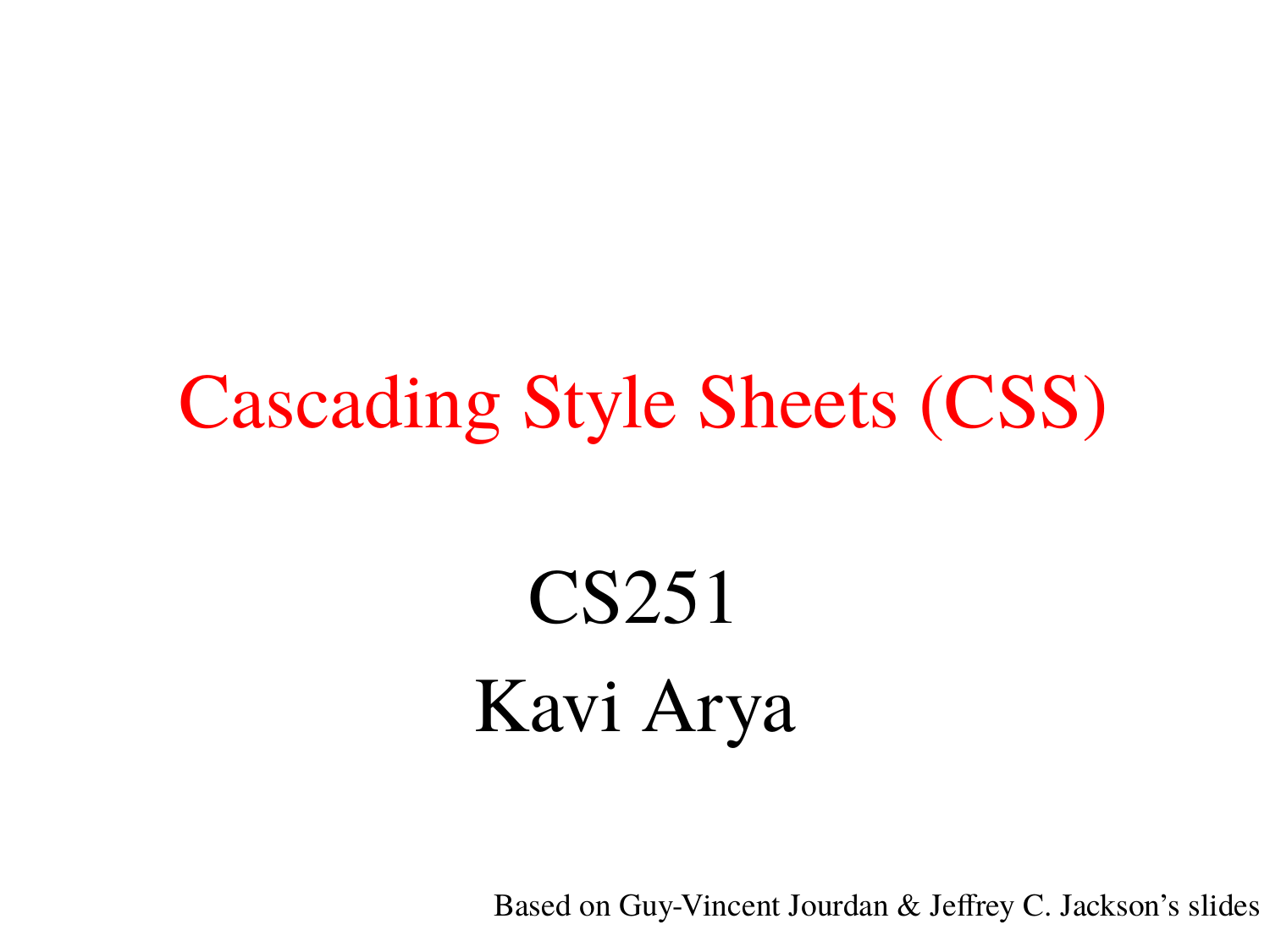

# Cascading Style Sheets (CSS)
CS251
Kavi Arya
Based on Guy-Vincent Jourdan & Jeffrey C. Jackson’s slides